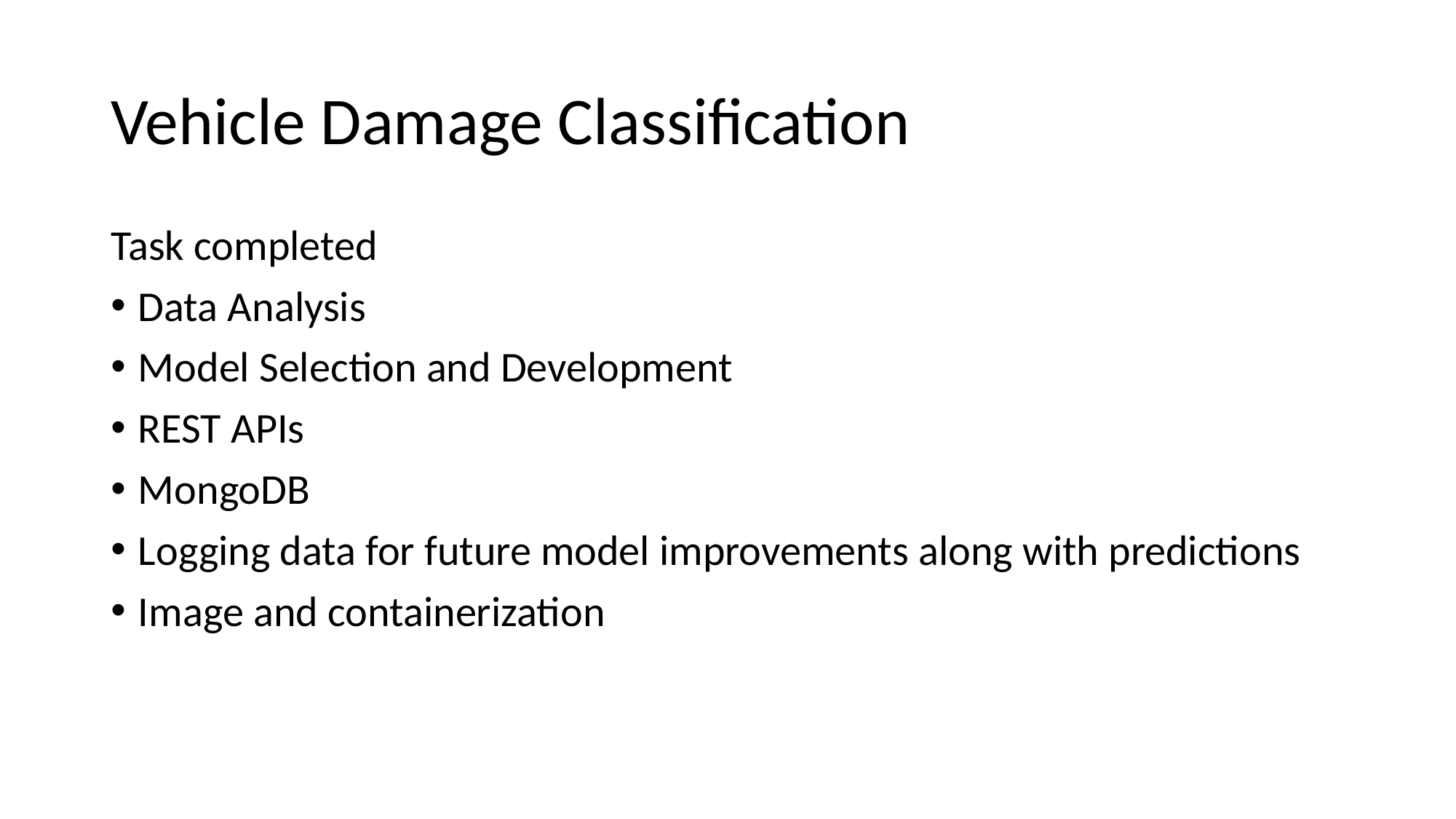

# Vehicle Damage Classification
Task completed
Data Analysis
Model Selection and Development
REST APIs
MongoDB
Logging data for future model improvements along with predictions
Image and containerization